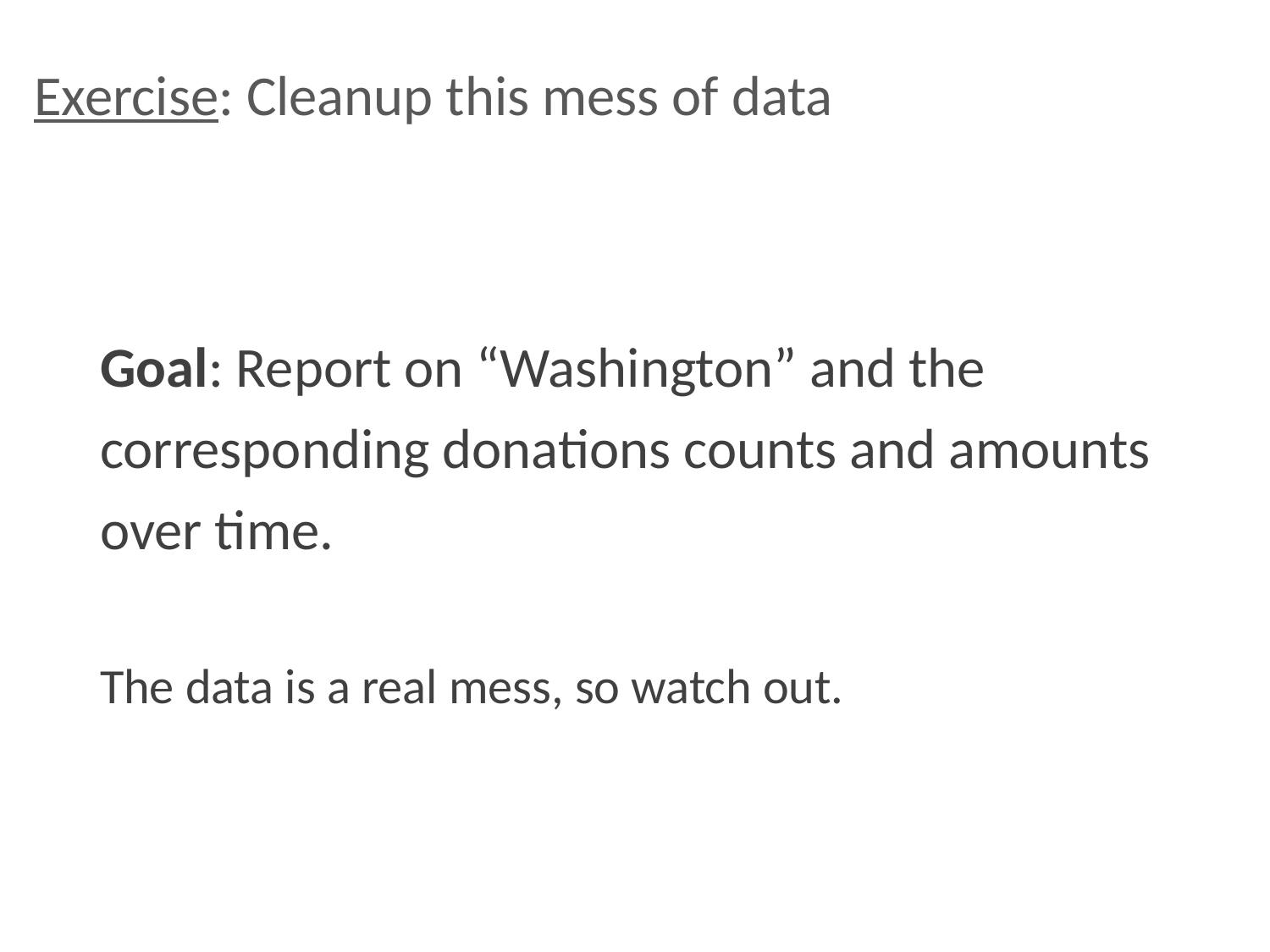

# Exercise: Cleanup this mess of data
Goal: Report on “Washington” and the corresponding donations counts and amounts over time.

The data is a real mess, so watch out.